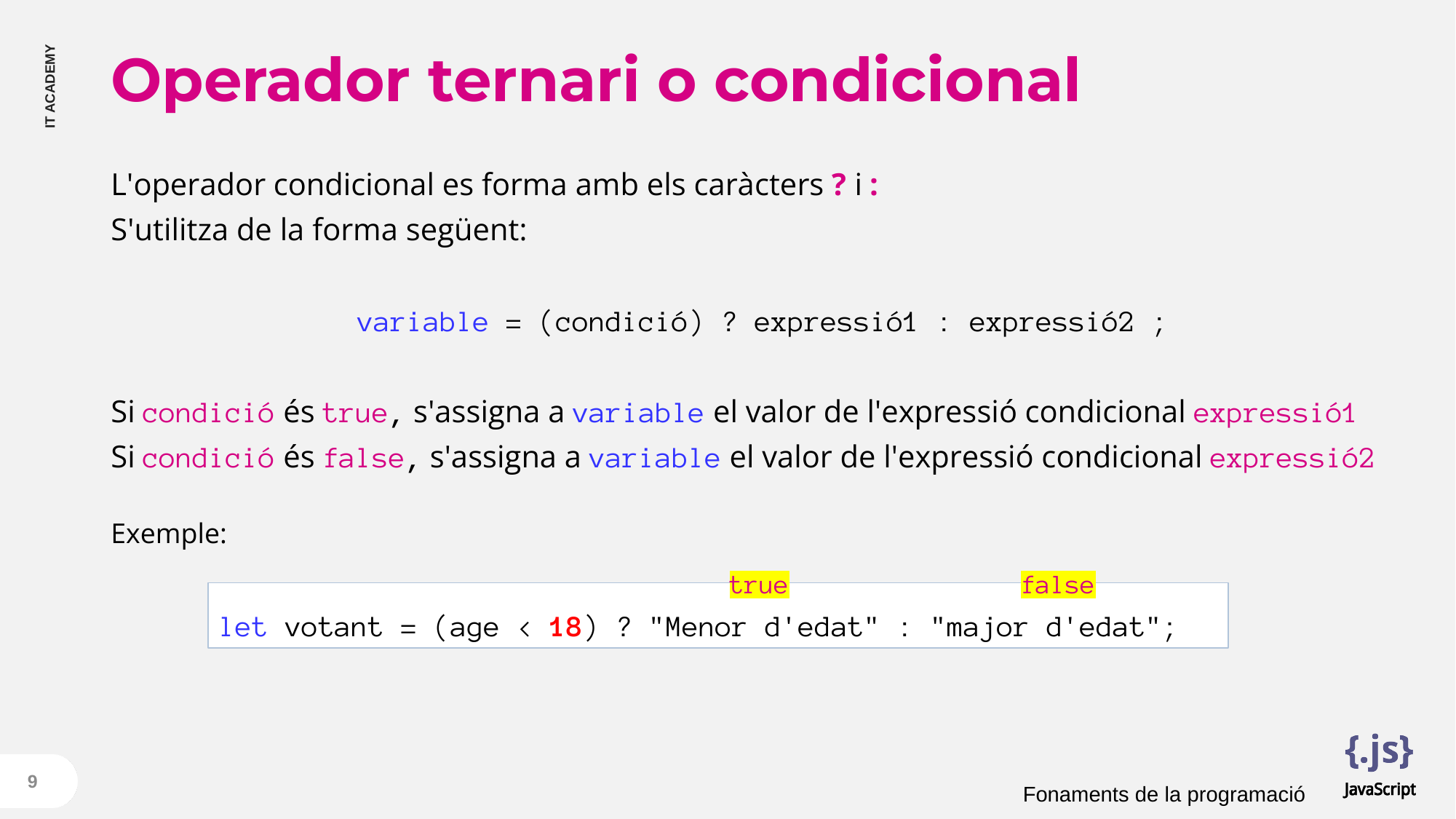

# Operador ternari o condicional
L'operador condicional es forma amb els caràcters ? i :
S'utilitza de la forma següent:

variable = (condició) ? expressió1 : expressió2 ;

Si condició és true, s'assigna a variable el valor de l'expressió condicional expressió1
Si condició és false, s'assigna a variable el valor de l'expressió condicional expressió2
Exemple:
true
false
let votant = (age < 18) ? "Menor d'edat" : "major d'edat";
9